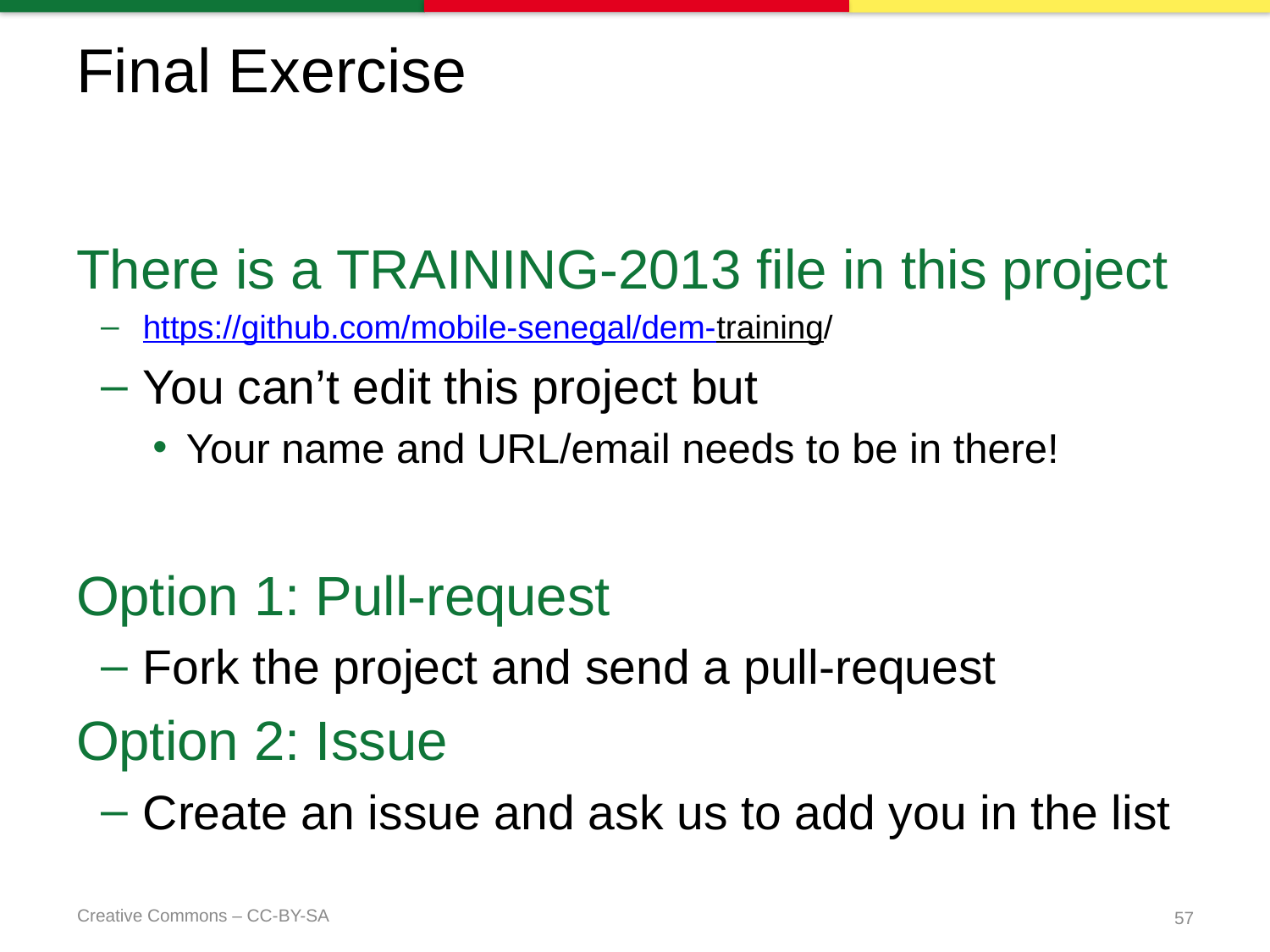

# Final Exercise
There is a TRAINING-2013 file in this project
https://github.com/mobile-senegal/dem-training/
You can’t edit this project but
Your name and URL/email needs to be in there!

Option 1: Pull-request
Fork the project and send a pull-request
Option 2: Issue
Create an issue and ask us to add you in the list
57